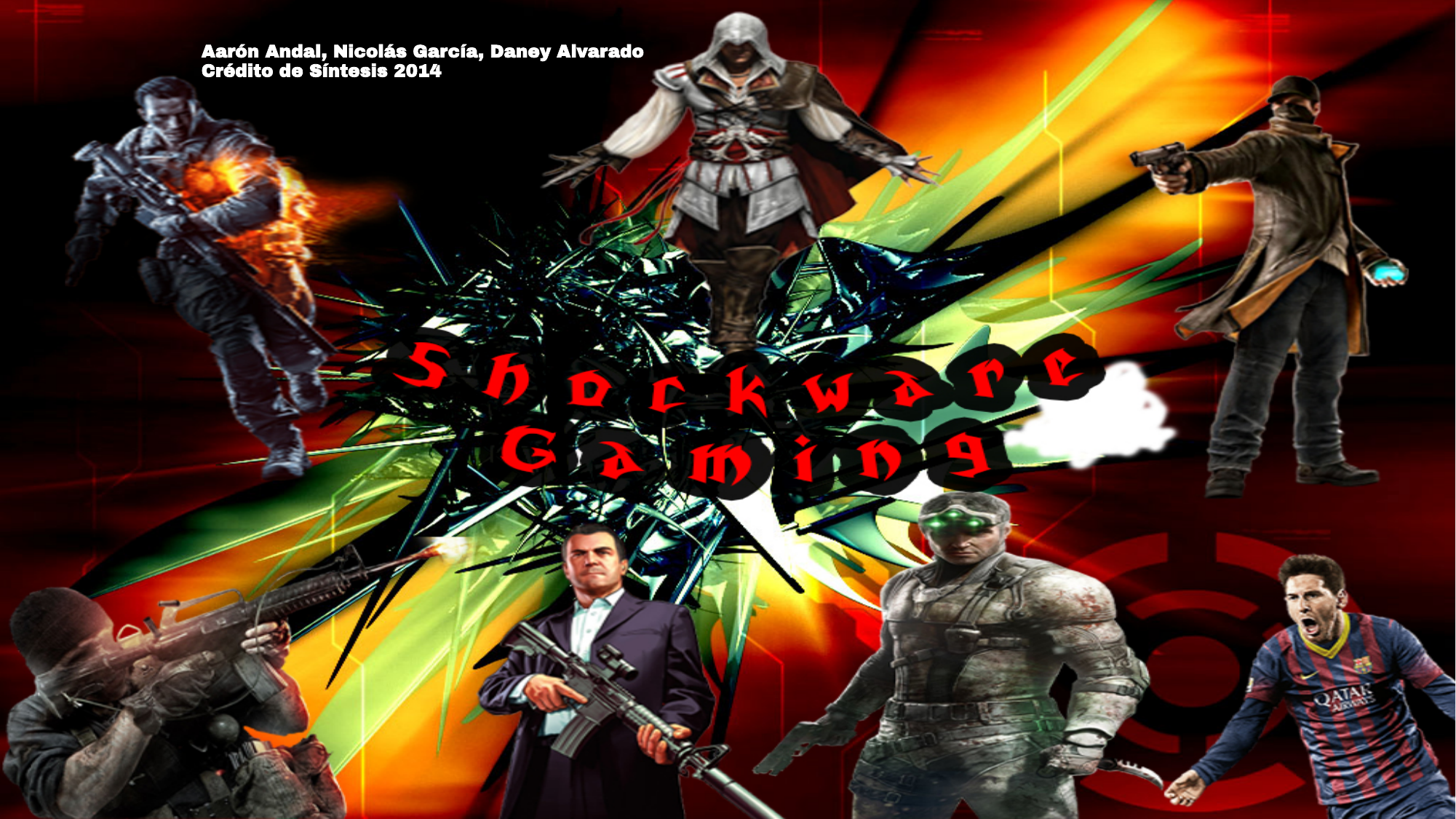

# Aarón Andal, Nicolás García, Daney Alvarado Crédito de Síntesis 2014